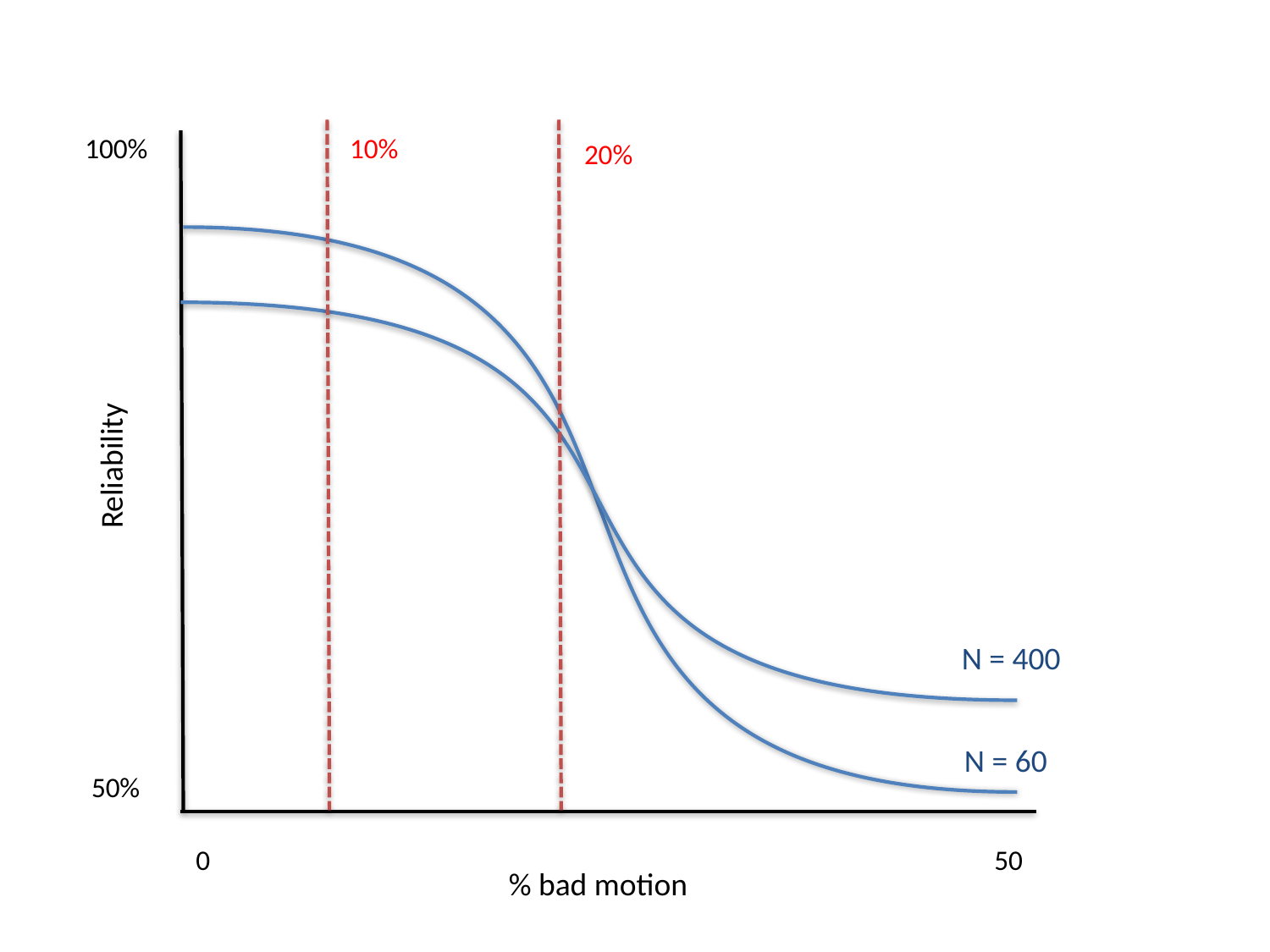

100%
10%
20%
Reliability
N = 400
N = 60
50%
0
50
% bad motion